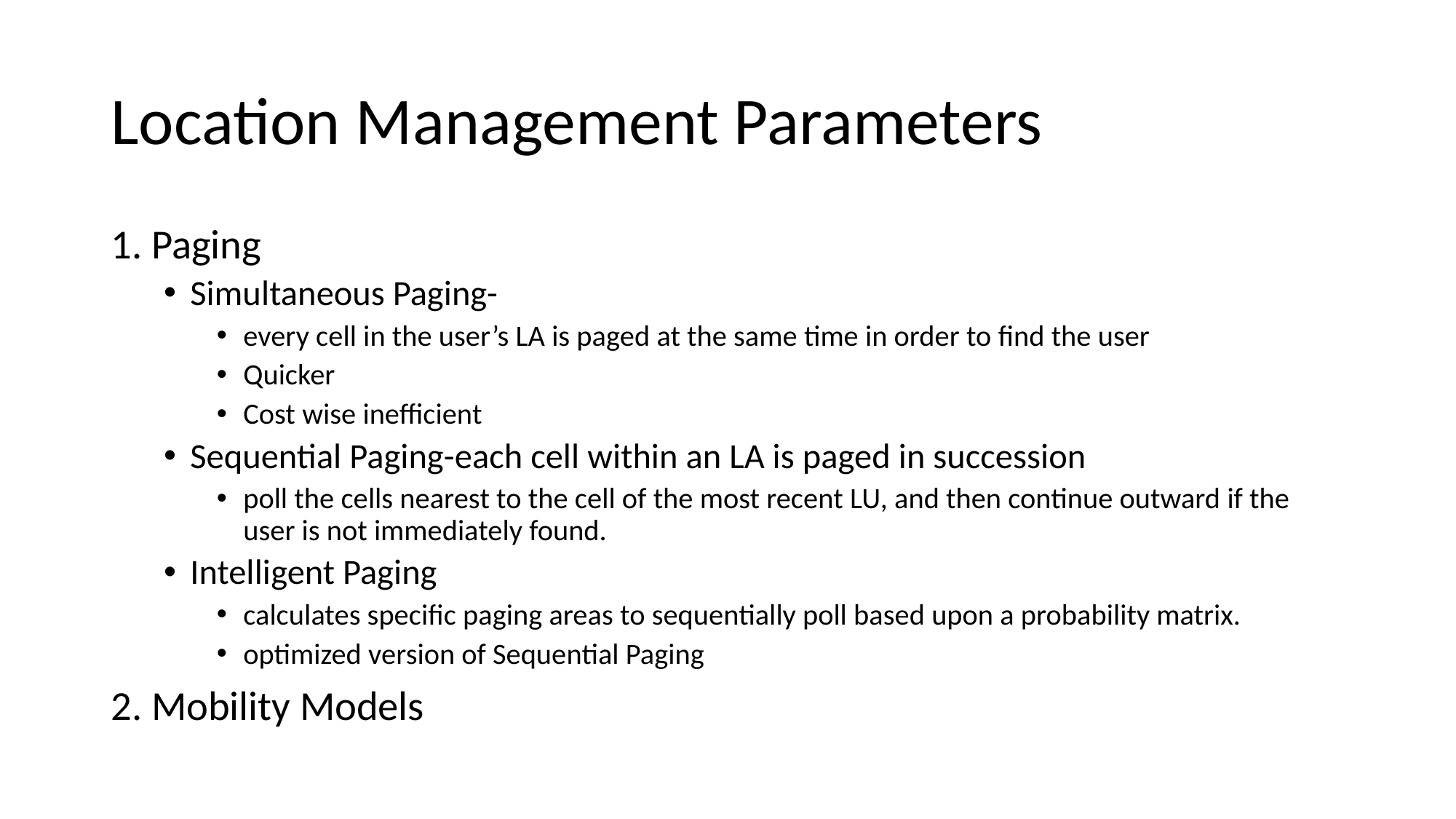

# Location Management Parameters
1. Paging
Simultaneous Paging-
every cell in the user’s LA is paged at the same time in order to find the user
Quicker
Cost wise inefficient
Sequential Paging-each cell within an LA is paged in succession
poll the cells nearest to the cell of the most recent LU, and then continue outward if the user is not immediately found.
Intelligent Paging
calculates specific paging areas to sequentially poll based upon a probability matrix.
optimized version of Sequential Paging
2. Mobility Models